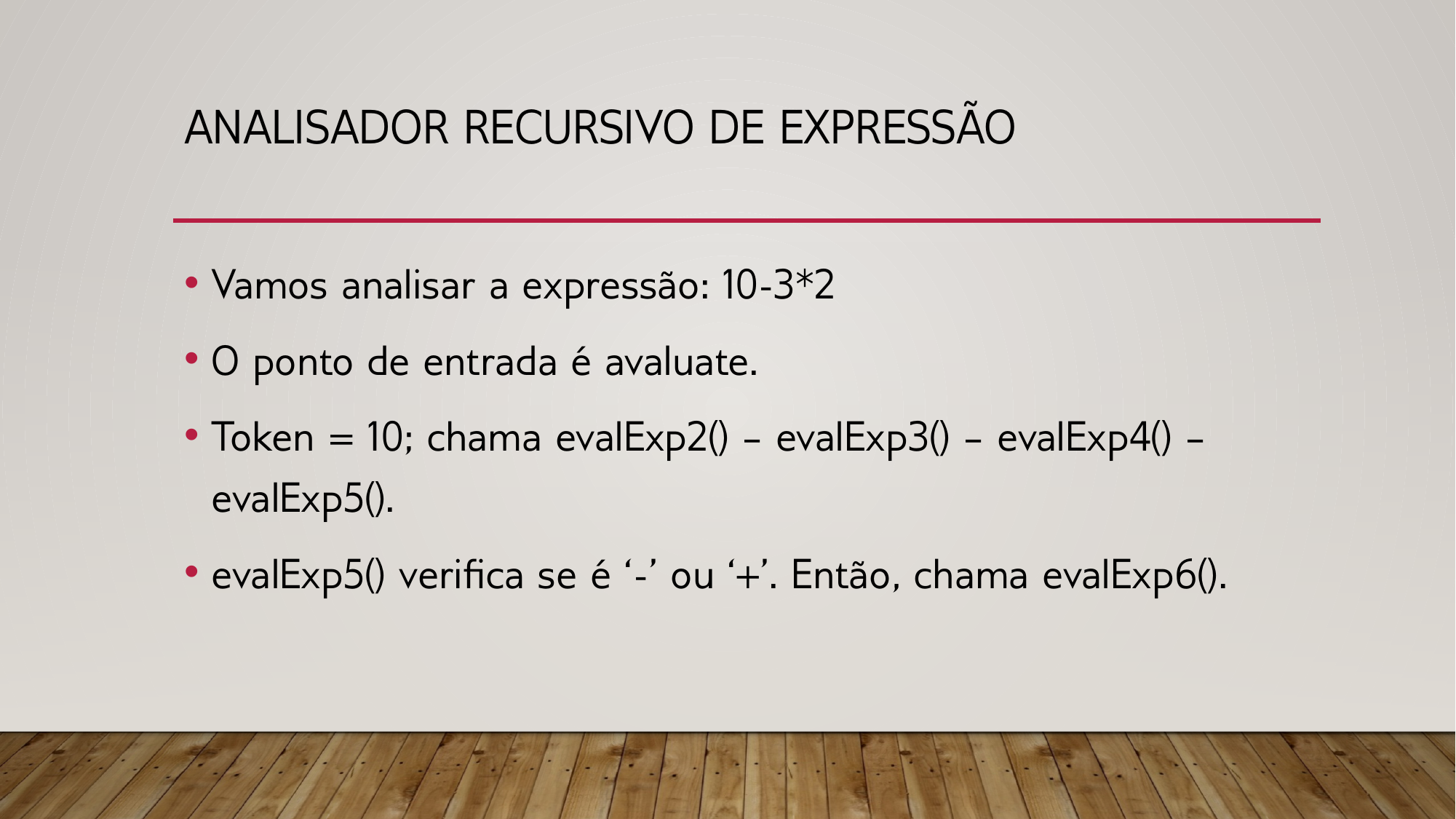

# Analisador recursivo de expressão
Vamos analisar a expressão: 10-3*2
O ponto de entrada é avaluate.
Token = 10; chama evalExp2() – evalExp3() – evalExp4() – evalExp5().
evalExp5() verifica se é ‘-’ ou ‘+’. Então, chama evalExp6().